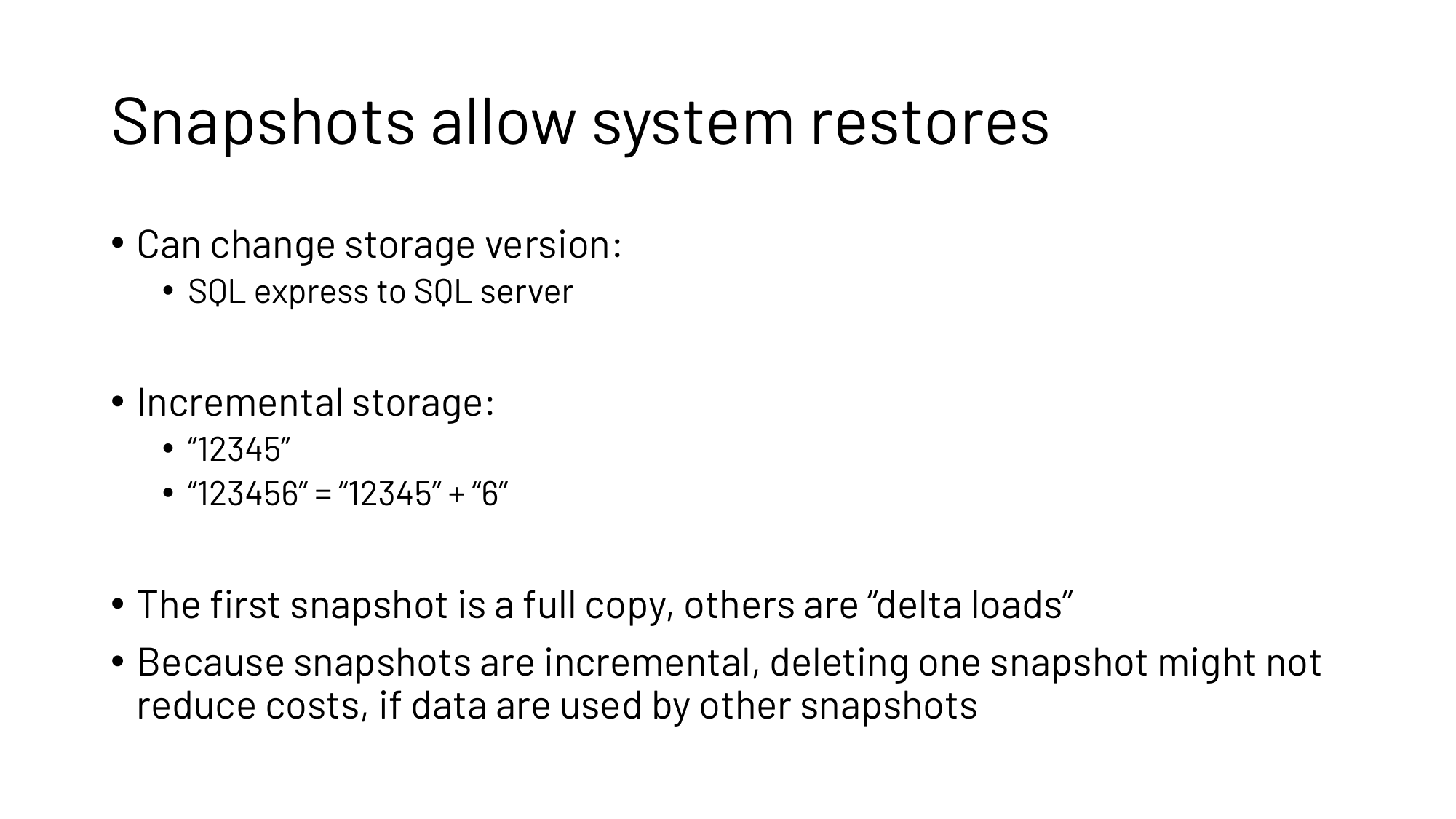

# Snapshots allow system restores
Can change storage version:
SQL express to SQL server

Incremental storage:
“12345”
“123456” = “12345” + “6”

The first snapshot is a full copy, others are “delta loads”
Because snapshots are incremental, deleting one snapshot might not reduce costs, if data are used by other snapshots